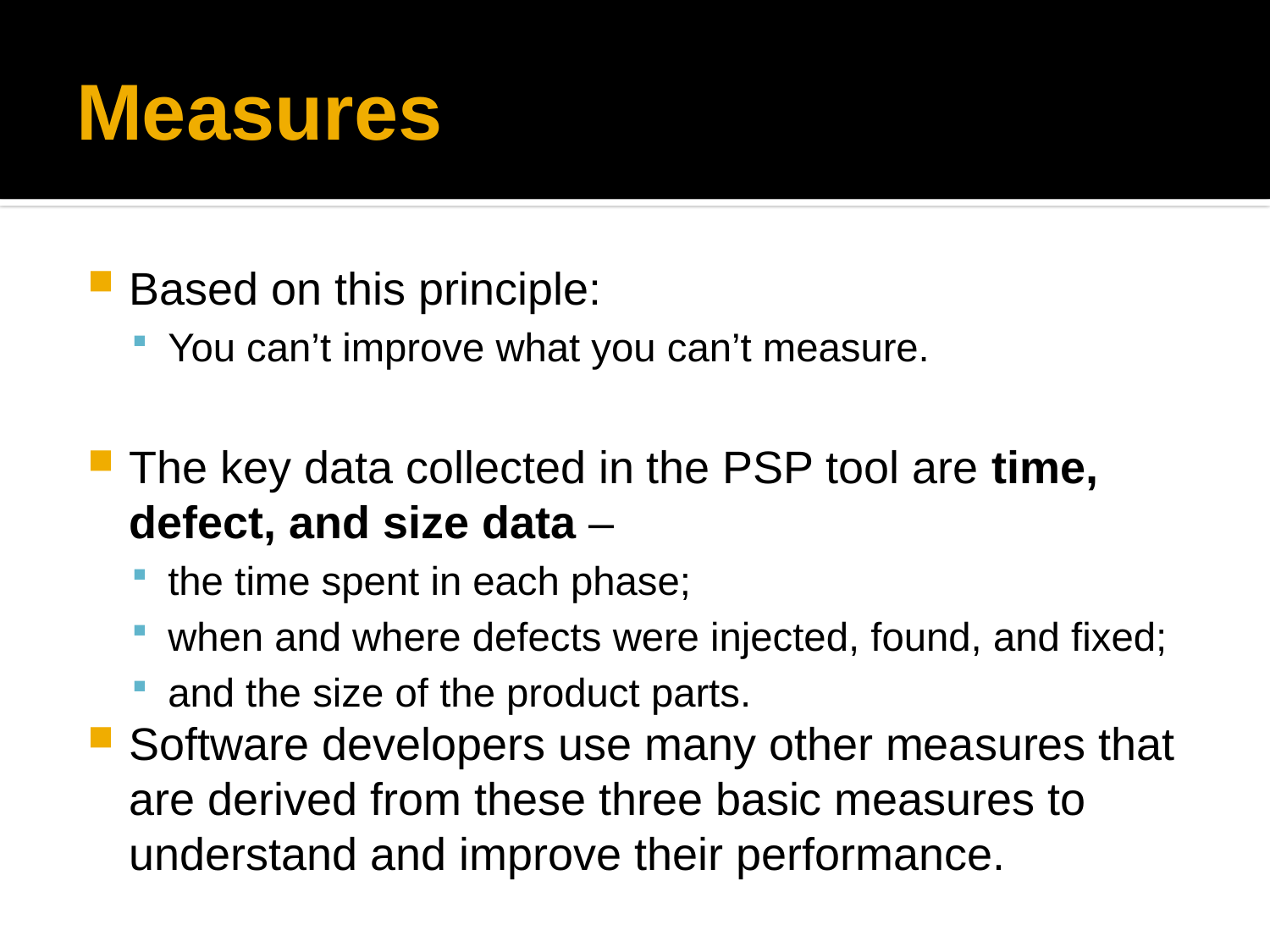

# Measures
Based on this principle:
You can’t improve what you can’t measure.

The key data collected in the PSP tool are time, defect, and size data –
the time spent in each phase;
when and where defects were injected, found, and fixed;
and the size of the product parts.
Software developers use many other measures that are derived from these three basic measures to understand and improve their performance.